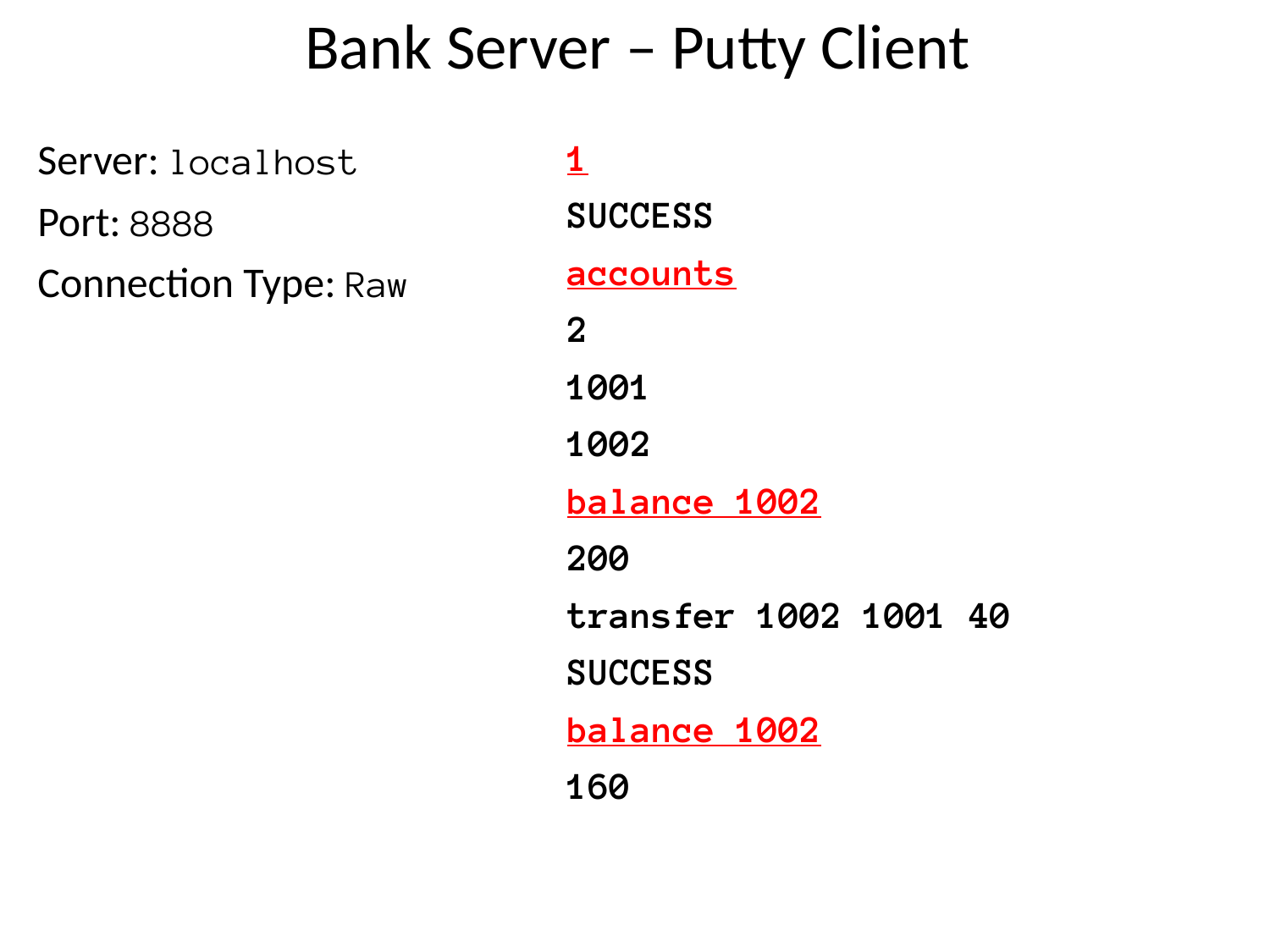

# Bank Server – Putty Client
Server: localhost
Port: 8888
Connection Type: Raw
1
SUCCESS
accounts
2
1001
1002
balance 1002
200
transfer 1002 1001 40
SUCCESS
balance 1002
160